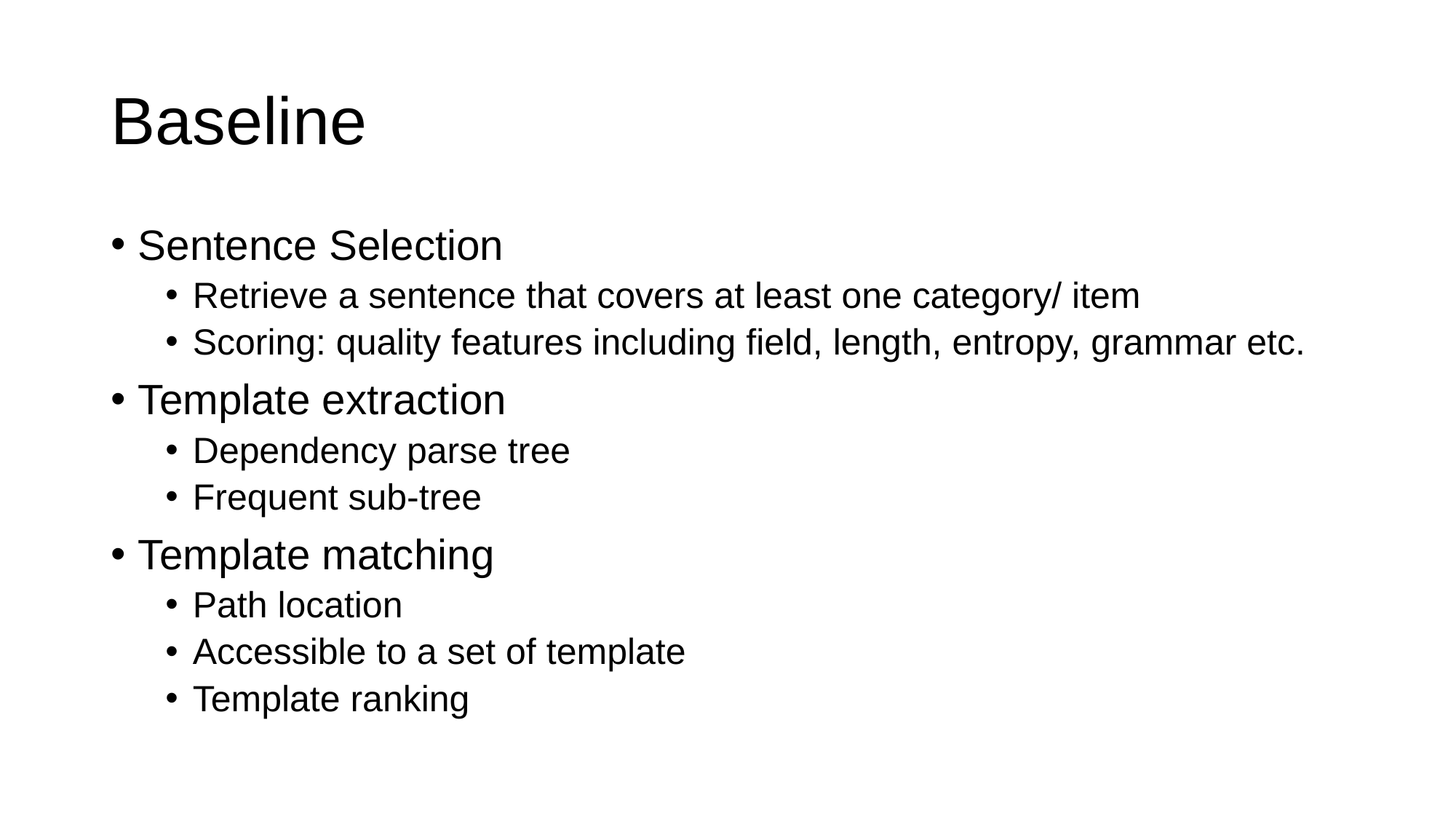

# Baseline
Sentence Selection
Retrieve a sentence that covers at least one category/ item
Scoring: quality features including field, length, entropy, grammar etc.
Template extraction
Dependency parse tree
Frequent sub-tree
Template matching
Path location
Accessible to a set of template
Template ranking